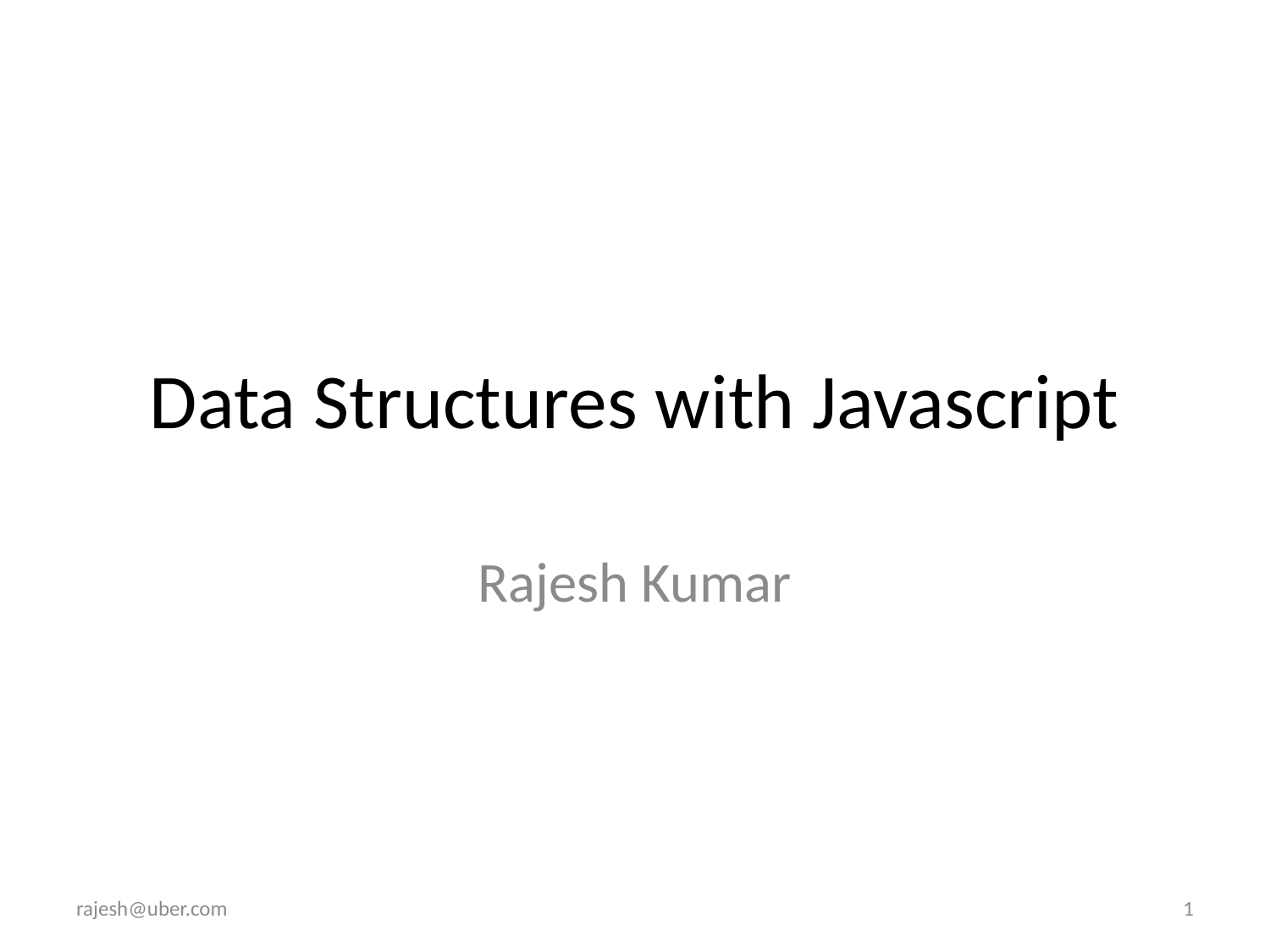

# Data Structures with Javascript
Rajesh Kumar
rajesh@uber.com
1